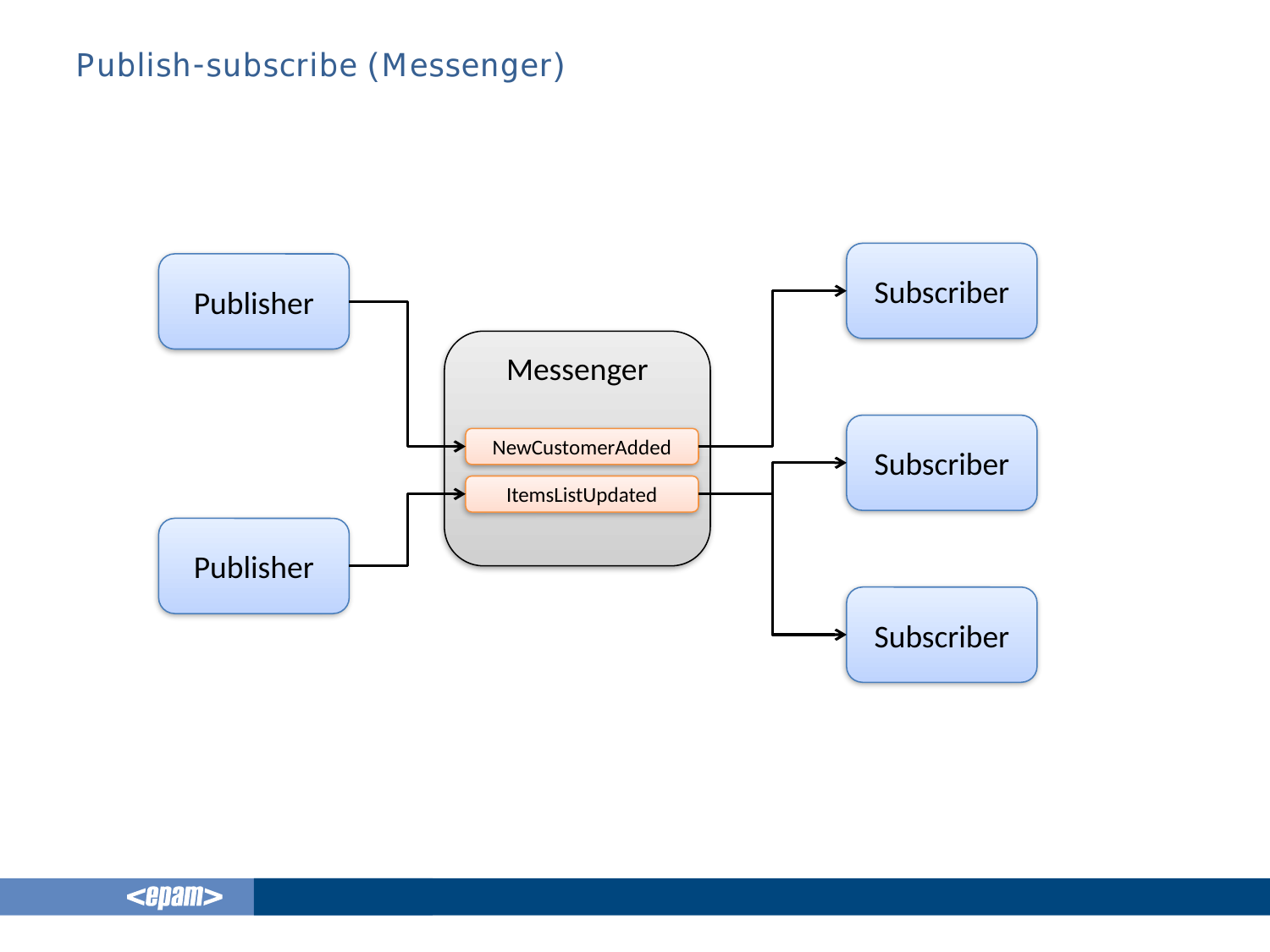

# Publish-subscribe (Messenger)
Subscriber
Publisher
Messenger
Subscriber
NewCustomerAdded
ItemsListUpdated
Publisher
Subscriber